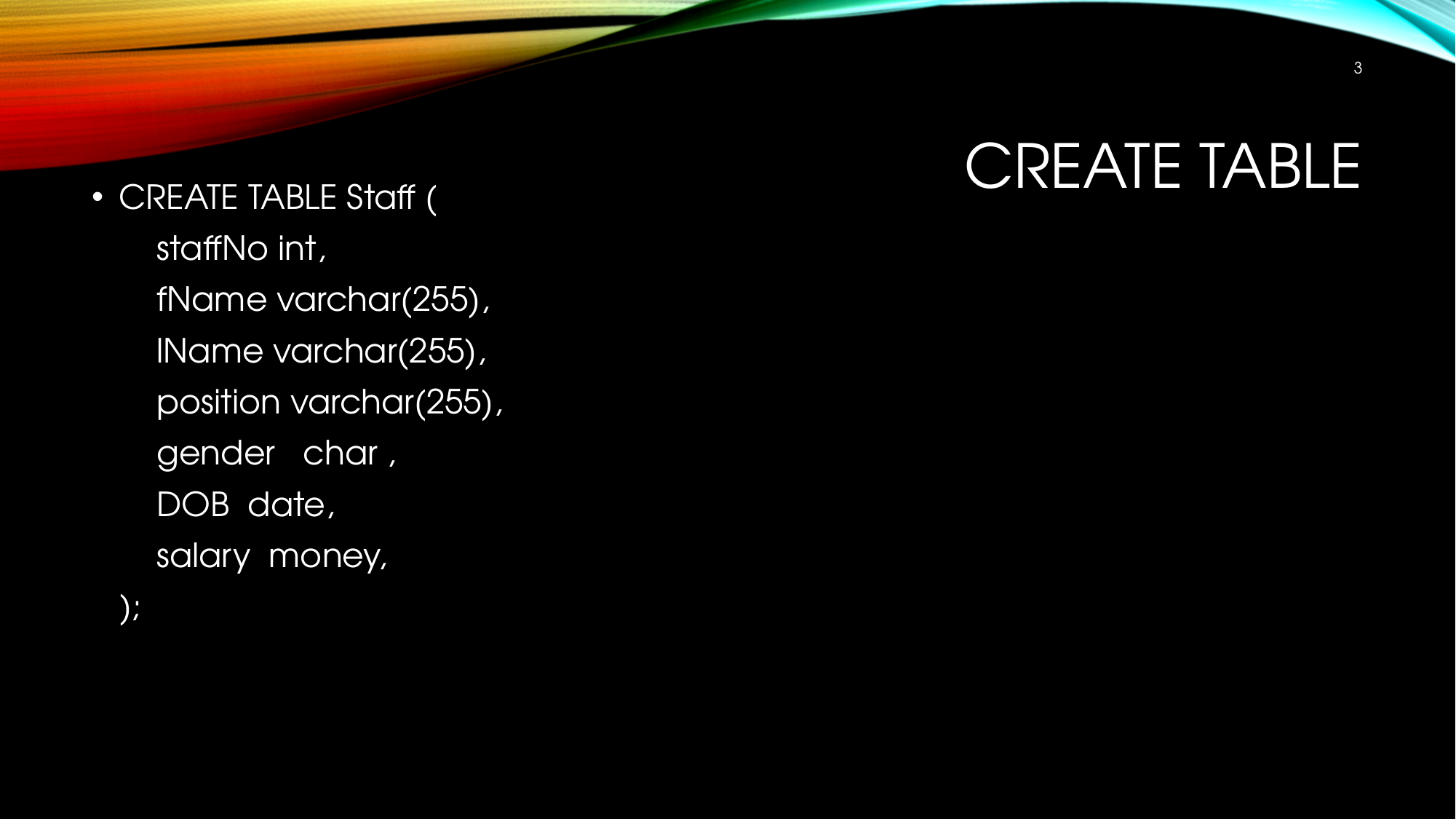

3
# Create table
CREATE TABLE Staff (
       staffNo int,
       fName varchar(255),
       lName varchar(255),
       position varchar(255),
       gender   char ,
       DOB  date,
       salary  money,
   );